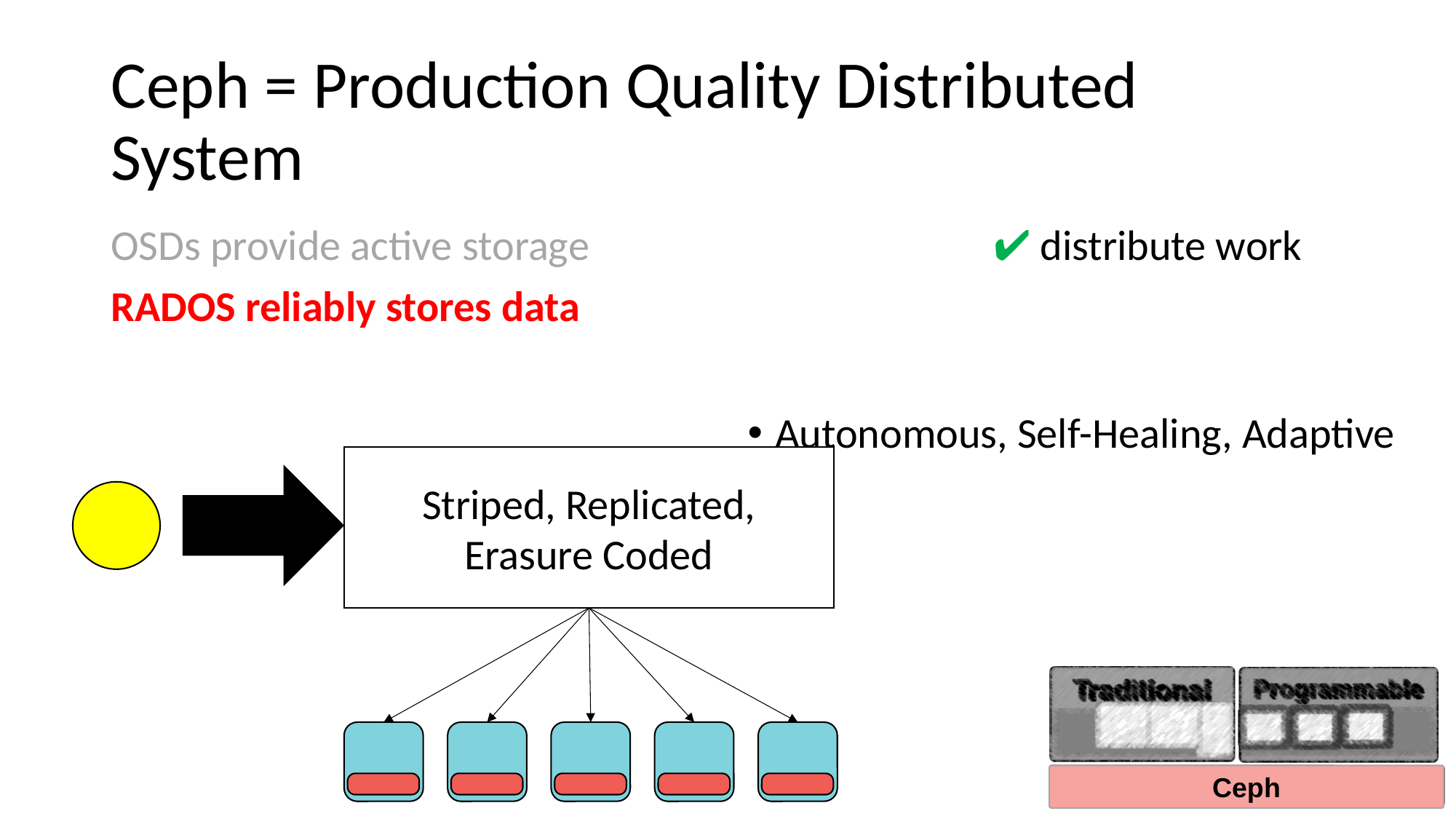

# Ceph = Production Quality Distributed System
OSDs provide active storage				 ✔ distribute work
RADOS reliably stores data				 ✔ durability

Autonomous, Self-Healing, Adaptive

Striped, Replicated, Erasure Coded